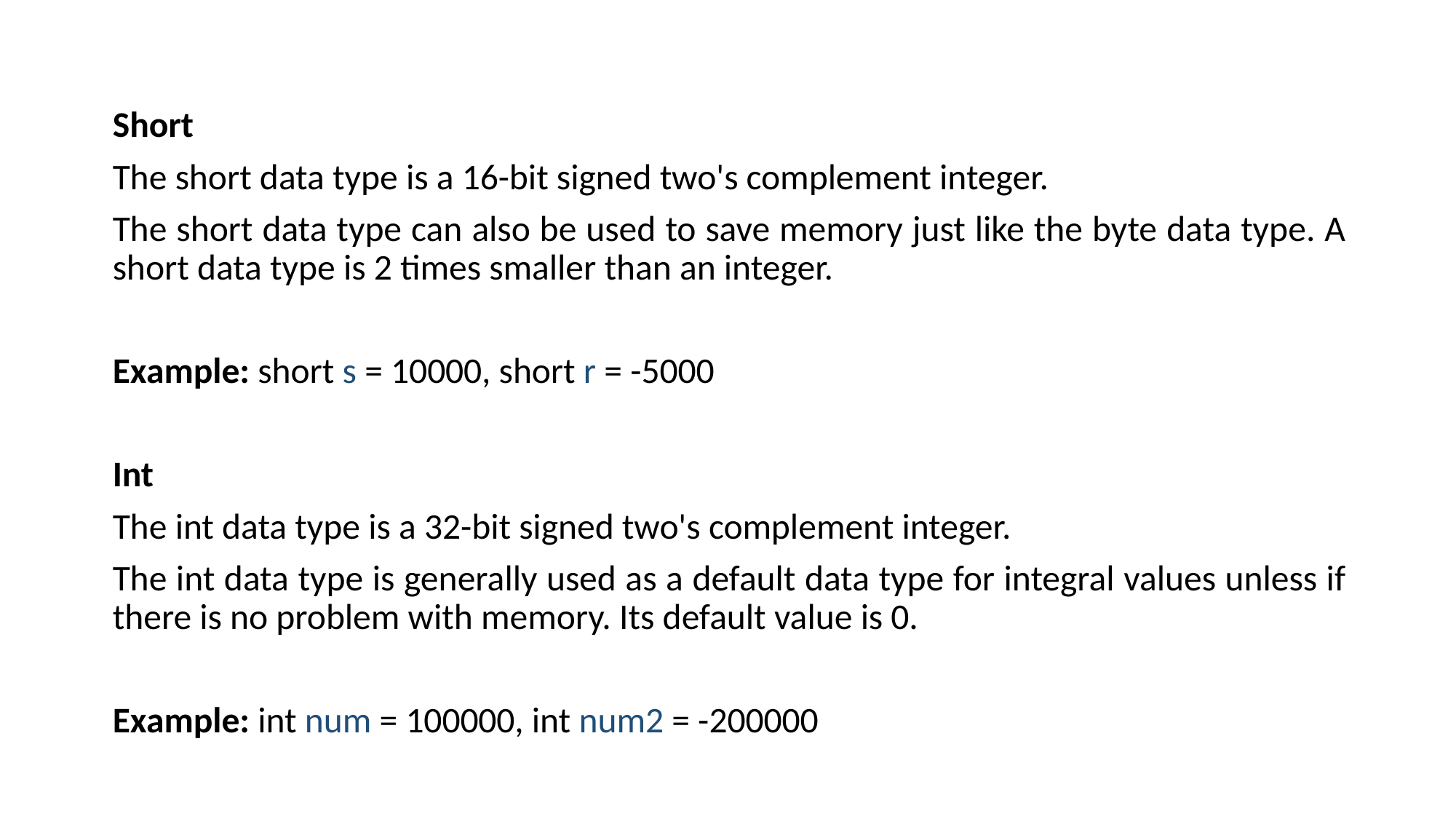

Short
The short data type is a 16-bit signed two's complement integer.
The short data type can also be used to save memory just like the byte data type. A short data type is 2 times smaller than an integer.

Example: short s = 10000, short r = -5000

Int
The int data type is a 32-bit signed two's complement integer.
The int data type is generally used as a default data type for integral values unless if there is no problem with memory. Its default value is 0.

Example: int num = 100000, int num2 = -200000